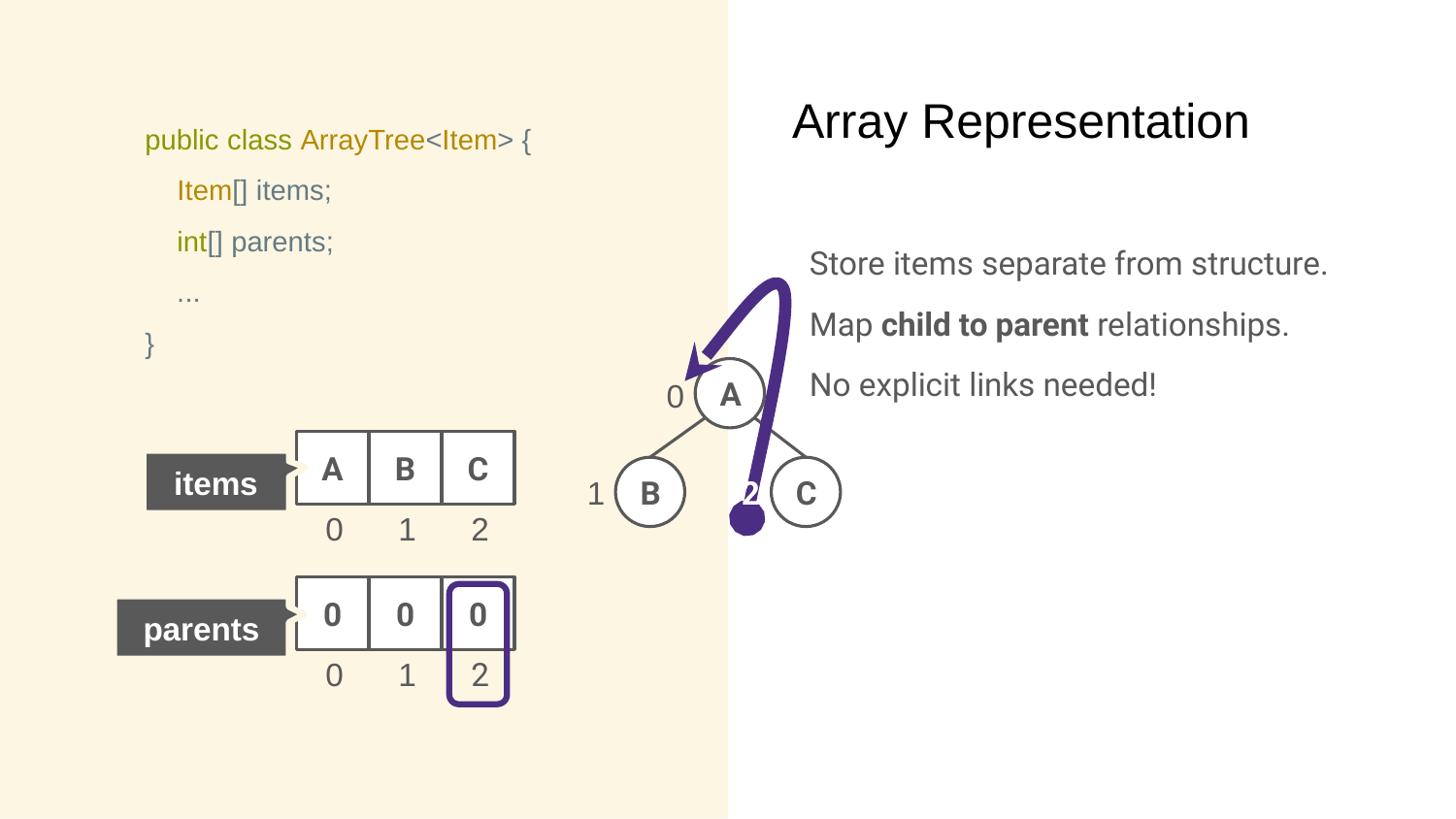

# Array Representation
public class ArrayTree<Item> {
    Item[] items;
    int[] parents;
    ...
}
Store items separate from structure.
Map child to parent relationships.
No explicit links needed!

2
A
B
C
0
A
B
C
items
1
2
0
1
2
0
0
0

parents
0
1
2